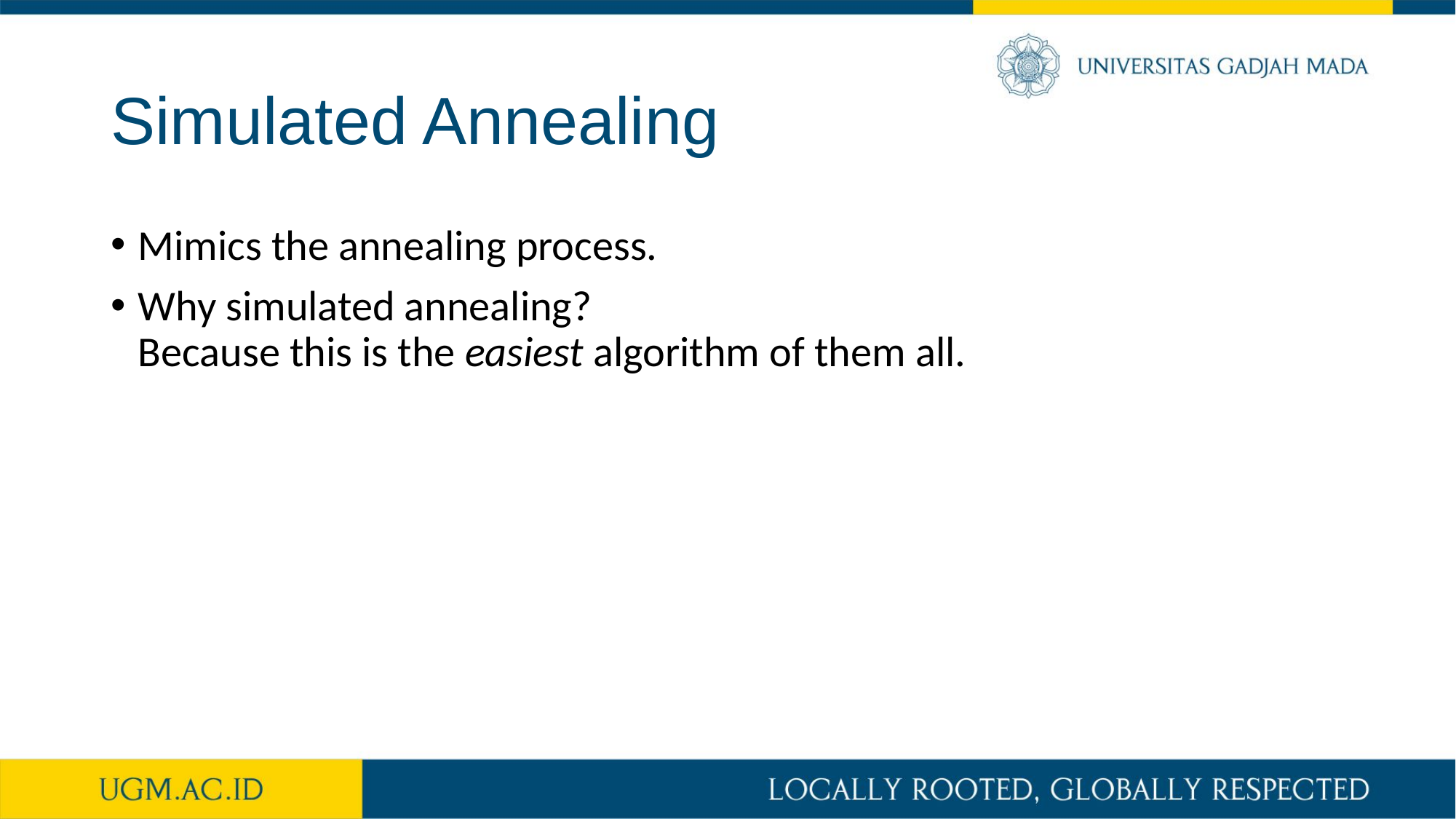

# Simulated Annealing
Mimics the annealing process.
Why simulated annealing?
Because this is the easiest algorithm of them all.